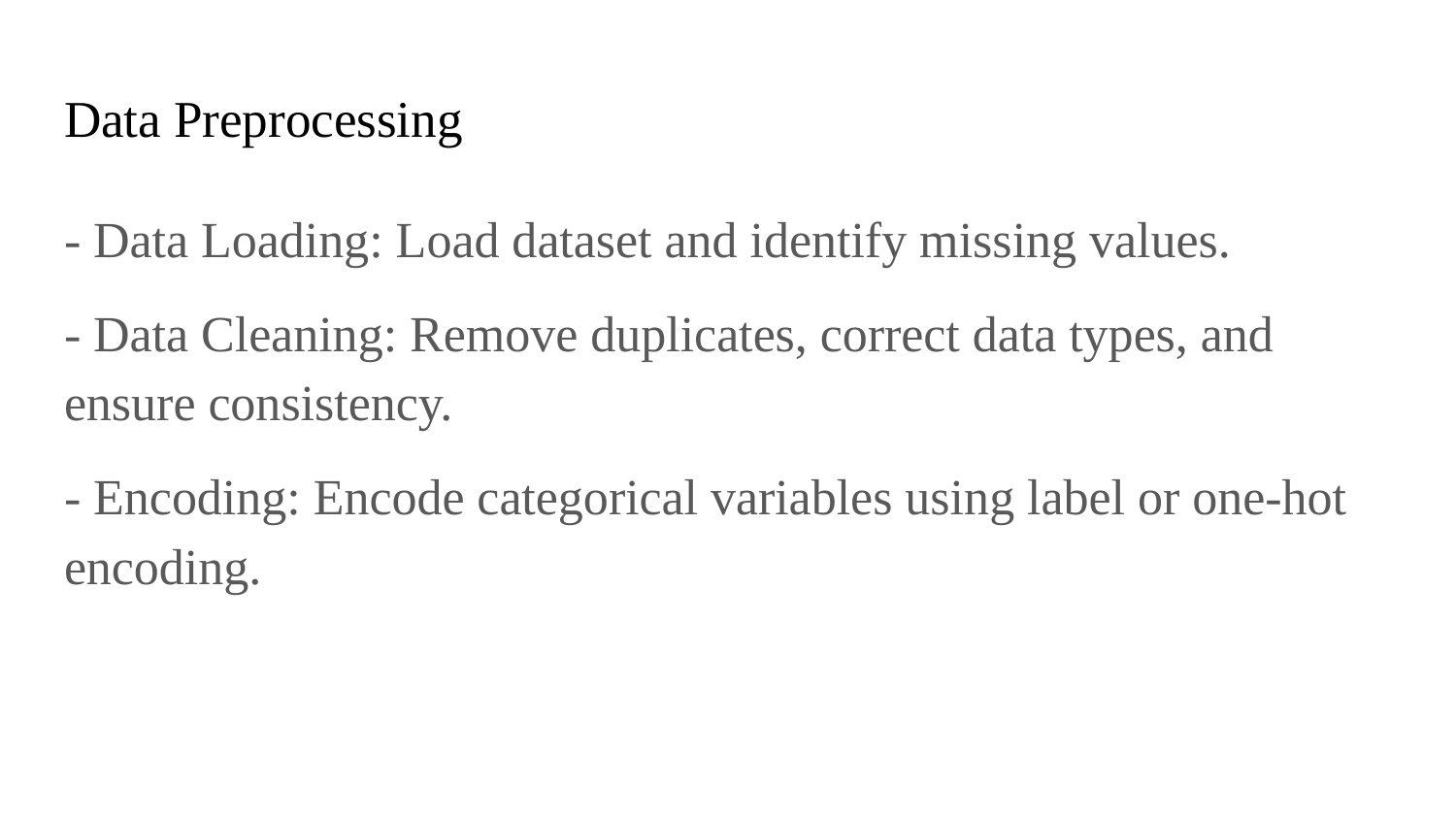

# Data Preprocessing

- Data Loading: Load dataset and identify missing values.
- Data Cleaning: Remove duplicates, correct data types, and ensure consistency.
- Encoding: Encode categorical variables using label or one-hot encoding.